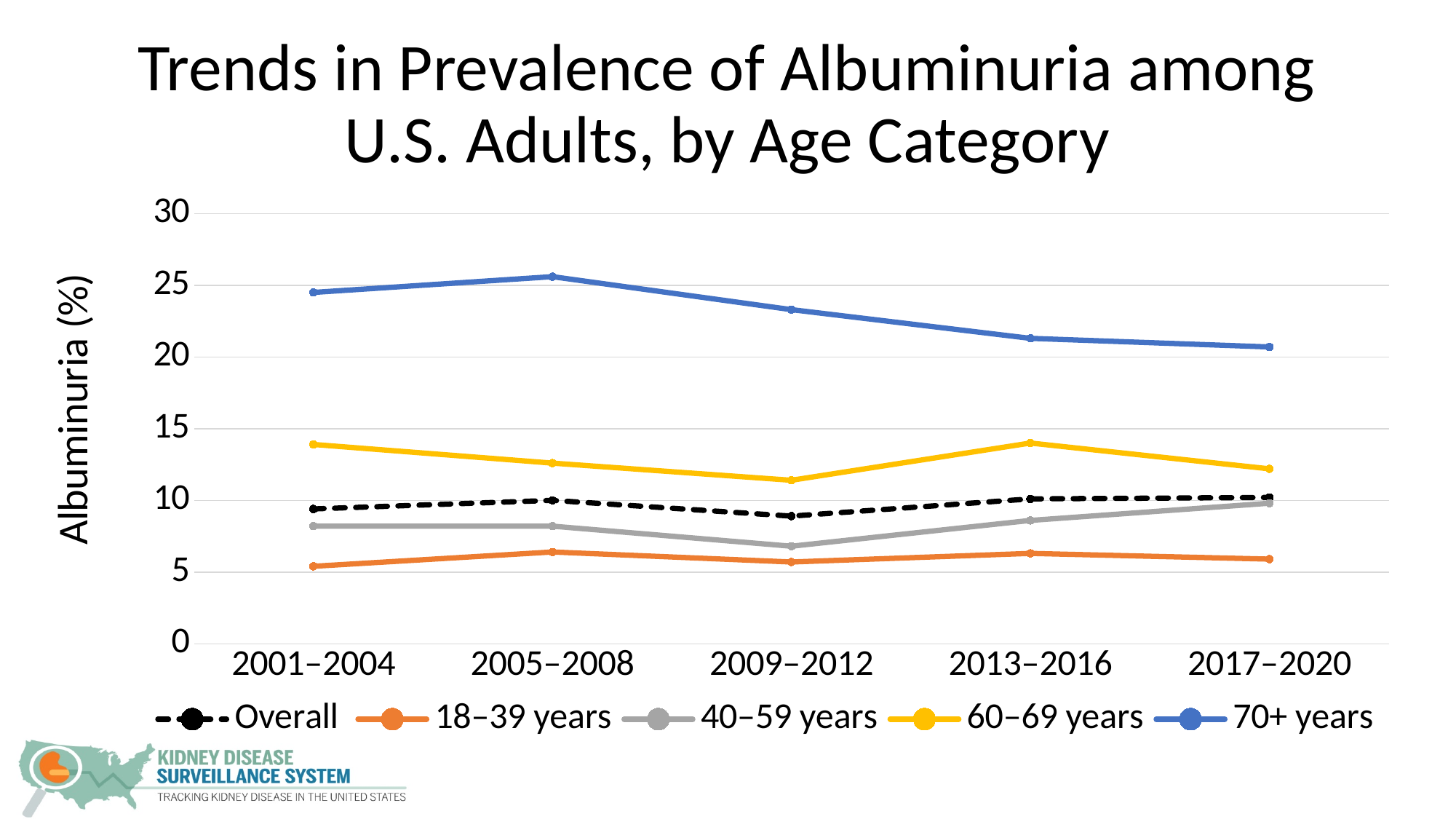

# Trends in Prevalence of Albuminuria among U.S. Adults, by Age Category

### Chart

| Category | Overall  | 18–39 years | 40–59 years | 60–69 years | 70+ years |
|---|---|---|---|---|---|
| 2001–2004 | 9.4 | 5.4 | 8.2 | 13.9 | 24.5 |
| 2005–2008 | 10.0 | 6.4 | 8.2 | 12.6 | 25.6 |
| 2009–2012 | 8.9 | 5.7 | 6.8 | 11.4 | 23.3 |
| 2013–2016 | 10.1 | 6.3 | 8.6 | 14.0 | 21.3 |
| 2017–2020 | 10.2 | 5.9 | 9.8 | 12.2 | 20.7 |